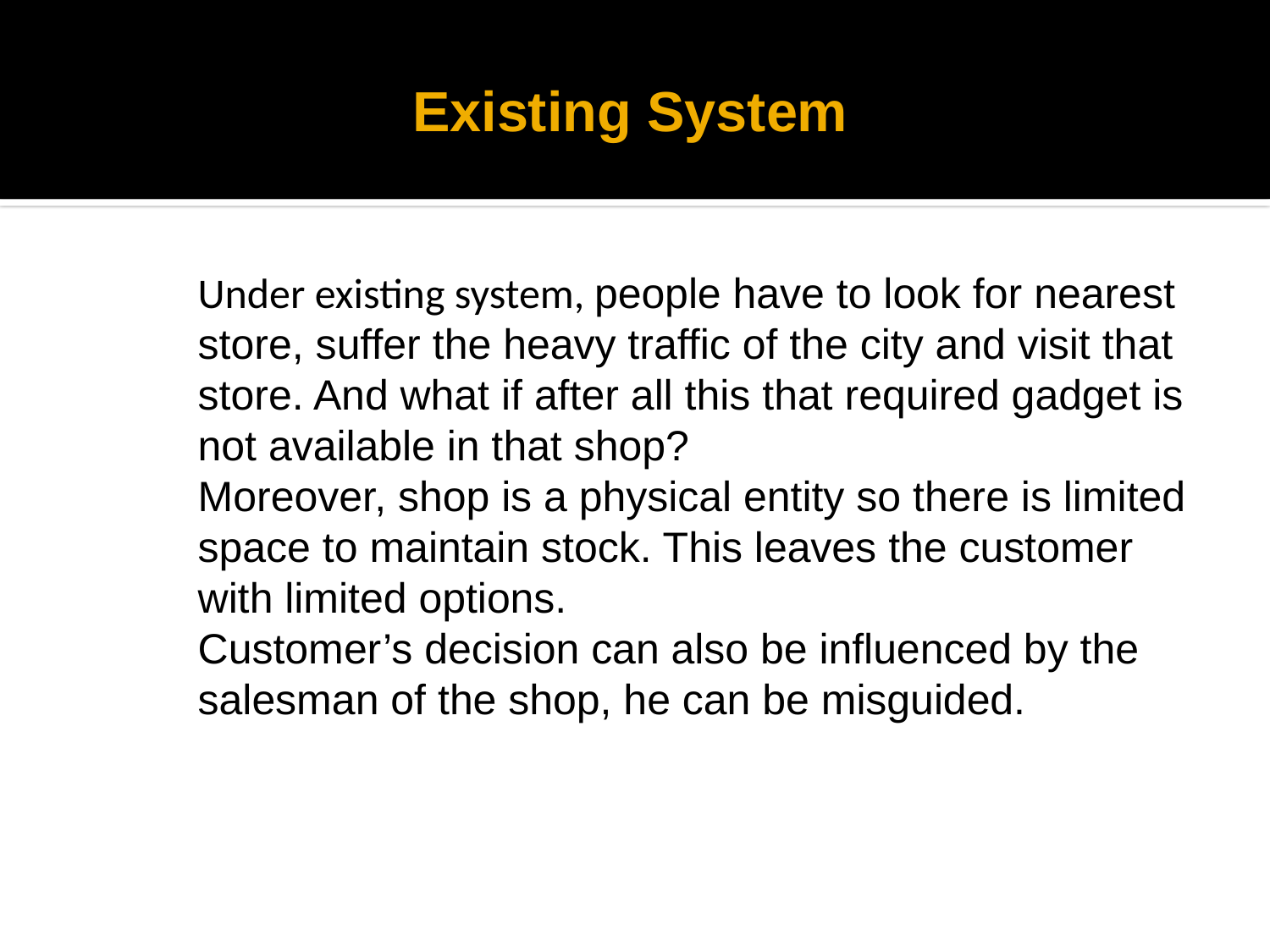

# Existing System
Under existing system, people have to look for nearest store, suffer the heavy traffic of the city and visit that store. And what if after all this that required gadget is not available in that shop?
Moreover, shop is a physical entity so there is limited space to maintain stock. This leaves the customer with limited options.
Customer’s decision can also be influenced by the salesman of the shop, he can be misguided.